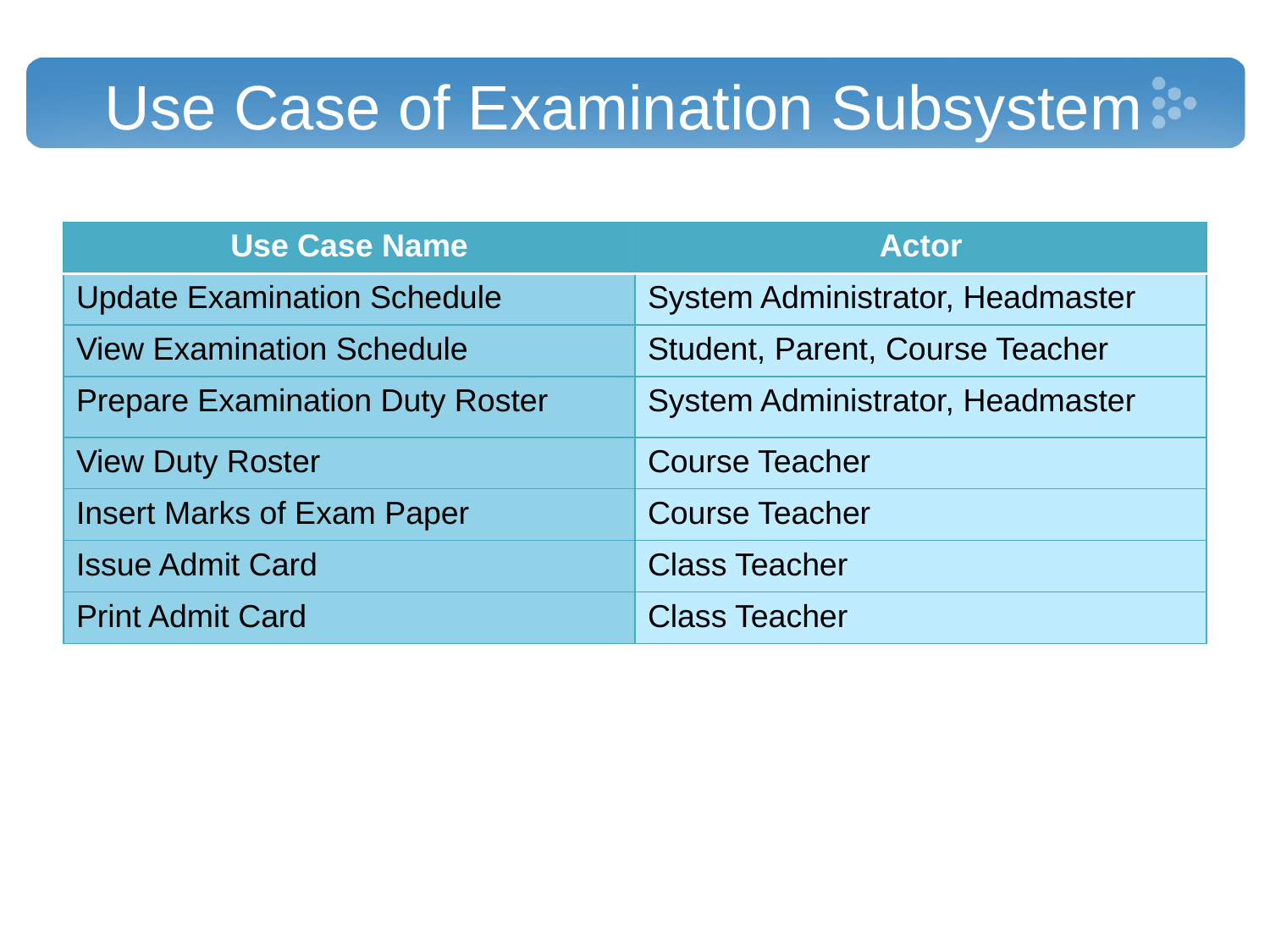

# Use Case of Examination Subsystem
| Use Case Name | Actor |
| --- | --- |
| Update Examination Schedule | System Administrator, Headmaster |
| View Examination Schedule | Student, Parent, Course Teacher |
| Prepare Examination Duty Roster | System Administrator, Headmaster |
| View Duty Roster | Course Teacher |
| Insert Marks of Exam Paper | Course Teacher |
| Issue Admit Card | Class Teacher |
| Print Admit Card | Class Teacher |